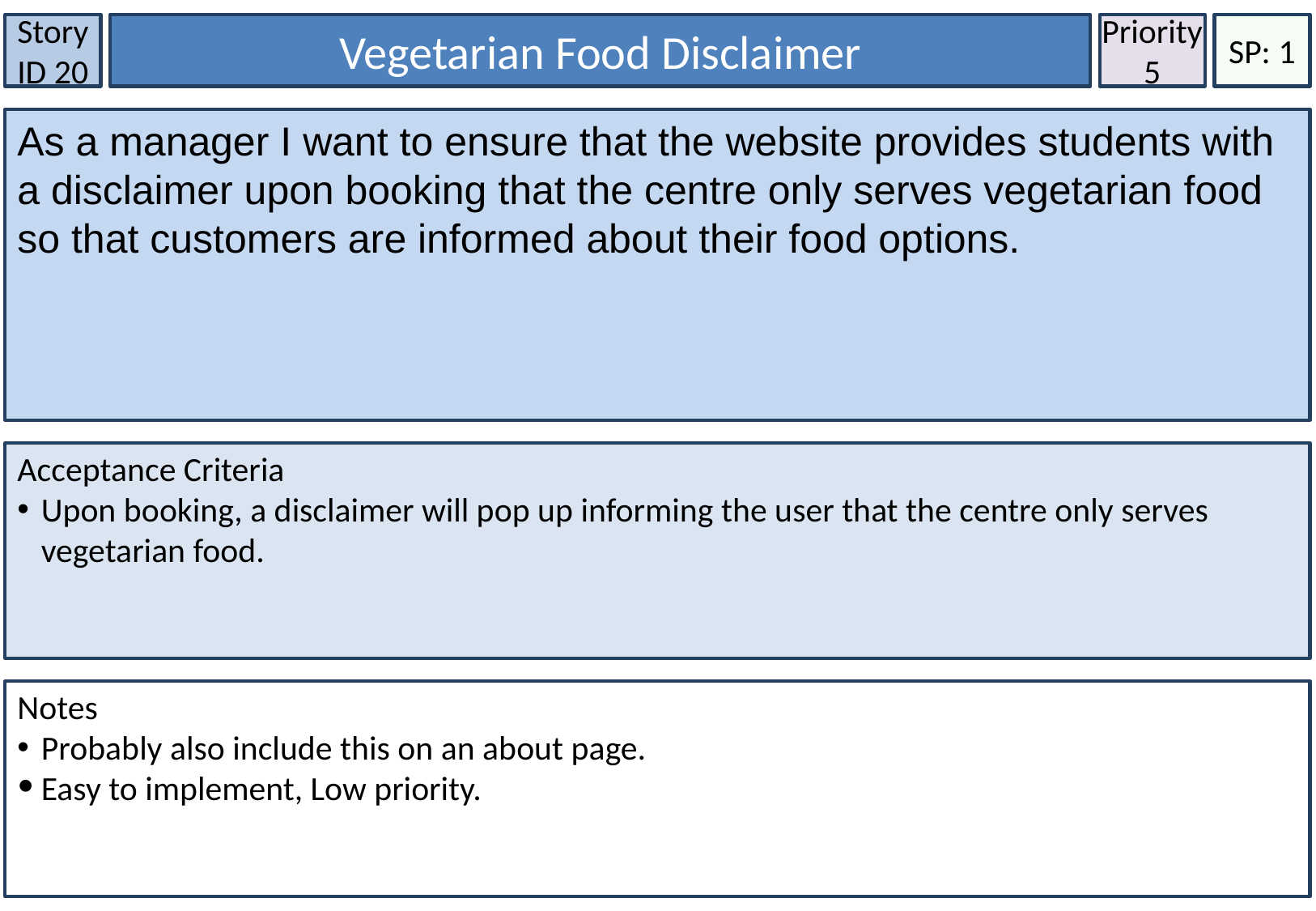

Story ID 20
Vegetarian Food Disclaimer
Priority
5
SP: 1
As a manager I want to ensure that the website provides students with a disclaimer upon booking that the centre only serves vegetarian food so that customers are informed about their food options.
Acceptance Criteria
Upon booking, a disclaimer will pop up informing the user that the centre only serves vegetarian food.
Notes
Probably also include this on an about page.
Easy to implement, Low priority.